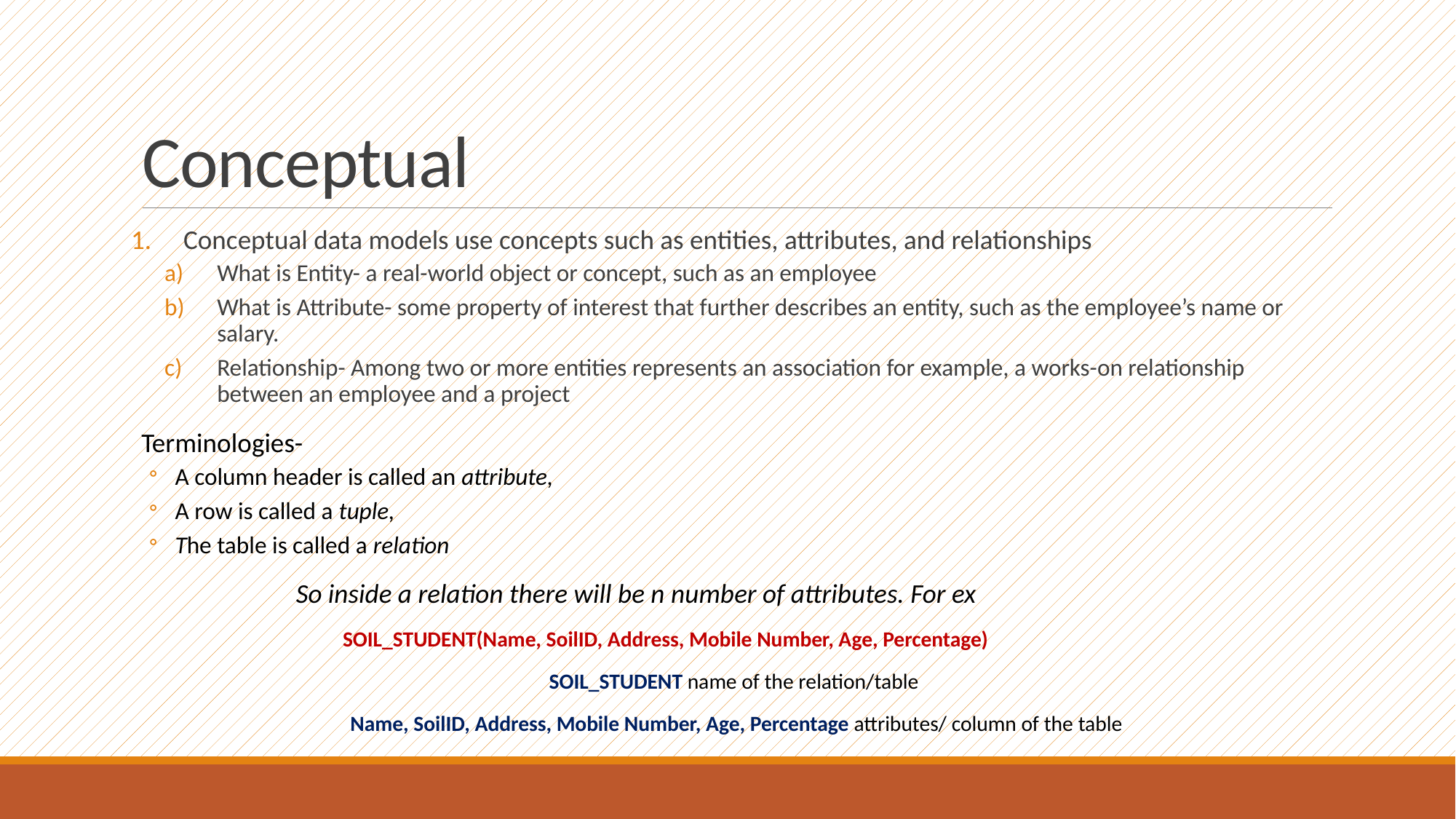

# Conceptual
Conceptual data models use concepts such as entities, attributes, and relationships
What is Entity- a real-world object or concept, such as an employee
What is Attribute- some property of interest that further describes an entity, such as the employee’s name or salary.
Relationship- Among two or more entities represents an association for example, a works-on relationship between an employee and a project
Terminologies-
A column header is called an attribute,
A row is called a tuple,
The table is called a relation
                         So inside a relation there will be n number of attributes. For ex
                                         SOIL_STUDENT(Name, SoilID, Address, Mobile Number, Age, Percentage)
SOIL_STUDENT name of the relation/table
Name, SoilID, Address, Mobile Number, Age, Percentage attributes/ column of the table